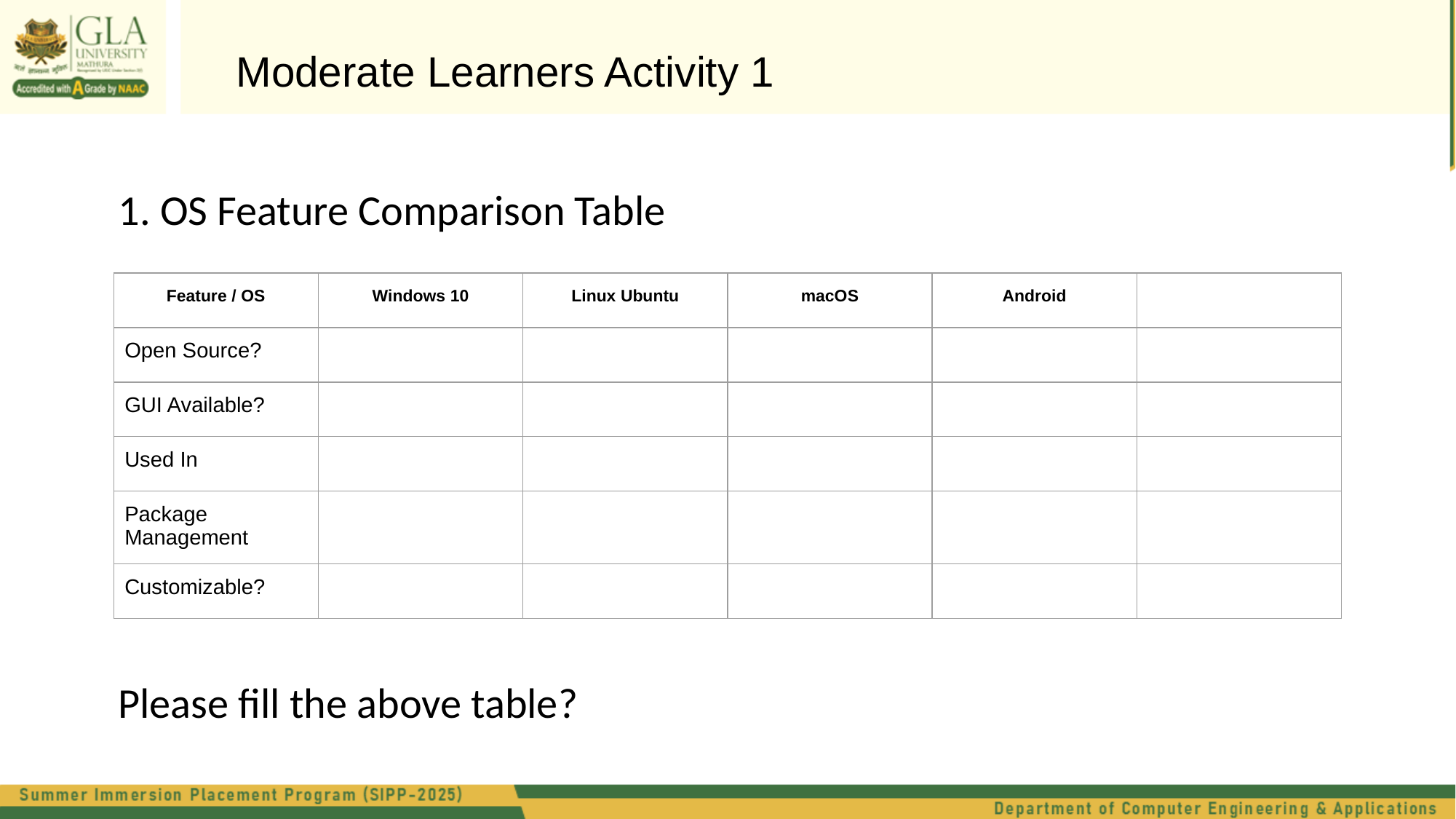

Moderate Learners Activity 1
1. OS Feature Comparison Table

| Feature / OS | Windows 10 | Linux Ubuntu | macOS | Android |  |
| --- | --- | --- | --- | --- | --- |
| Open Source? |  |  |  |  |  |
| GUI Available? |  |  |  |  |  |
| Used In |  |  |  |  |  |
| Package Management |  |  |  |  |  |
| Customizable? |  |  |  |  |  |
Please fill the above table?